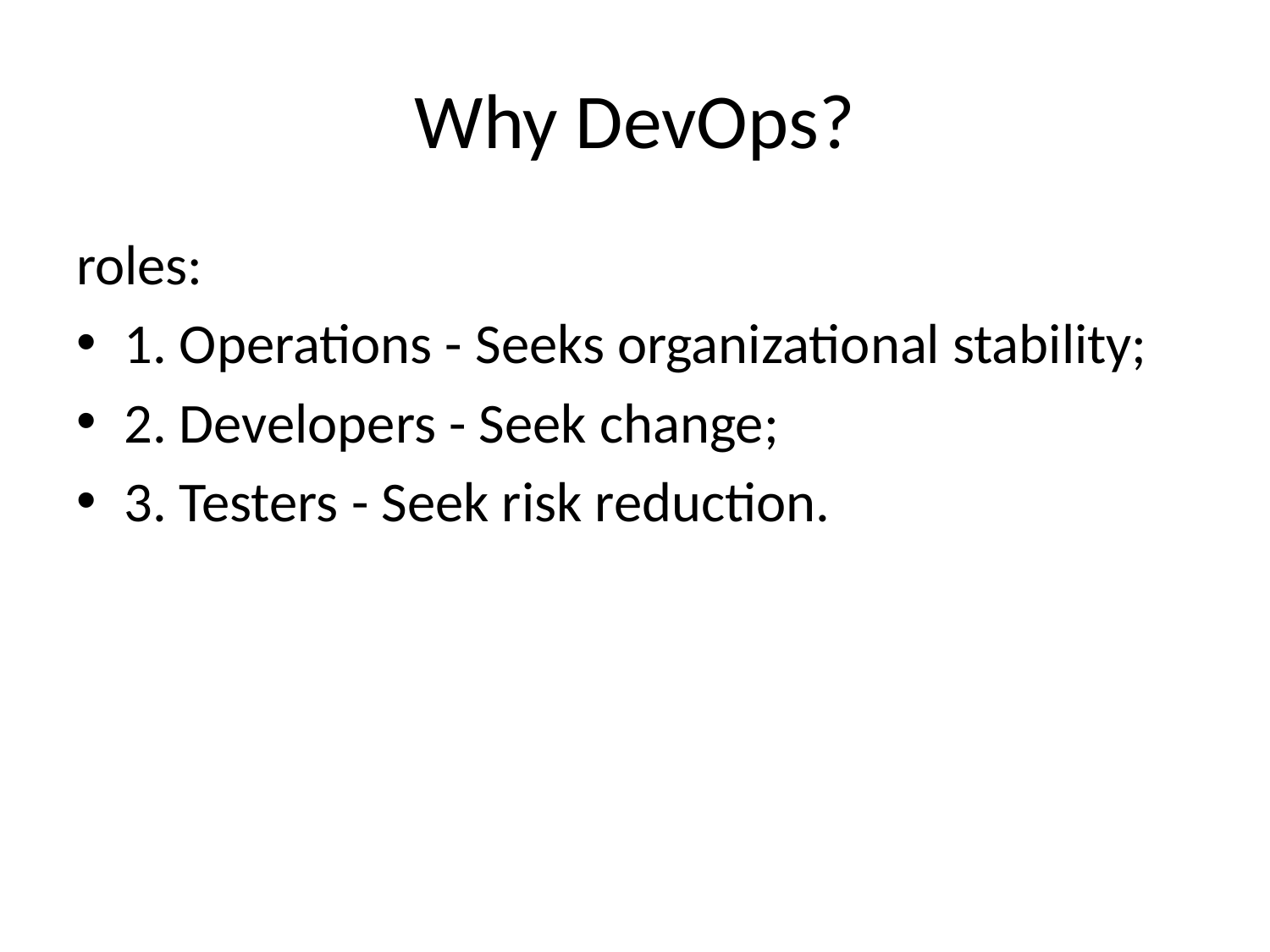

# Why DevOps?
roles:
1. Operations - Seeks organizational stability;
2. Developers - Seek change;
3. Testers - Seek risk reduction.